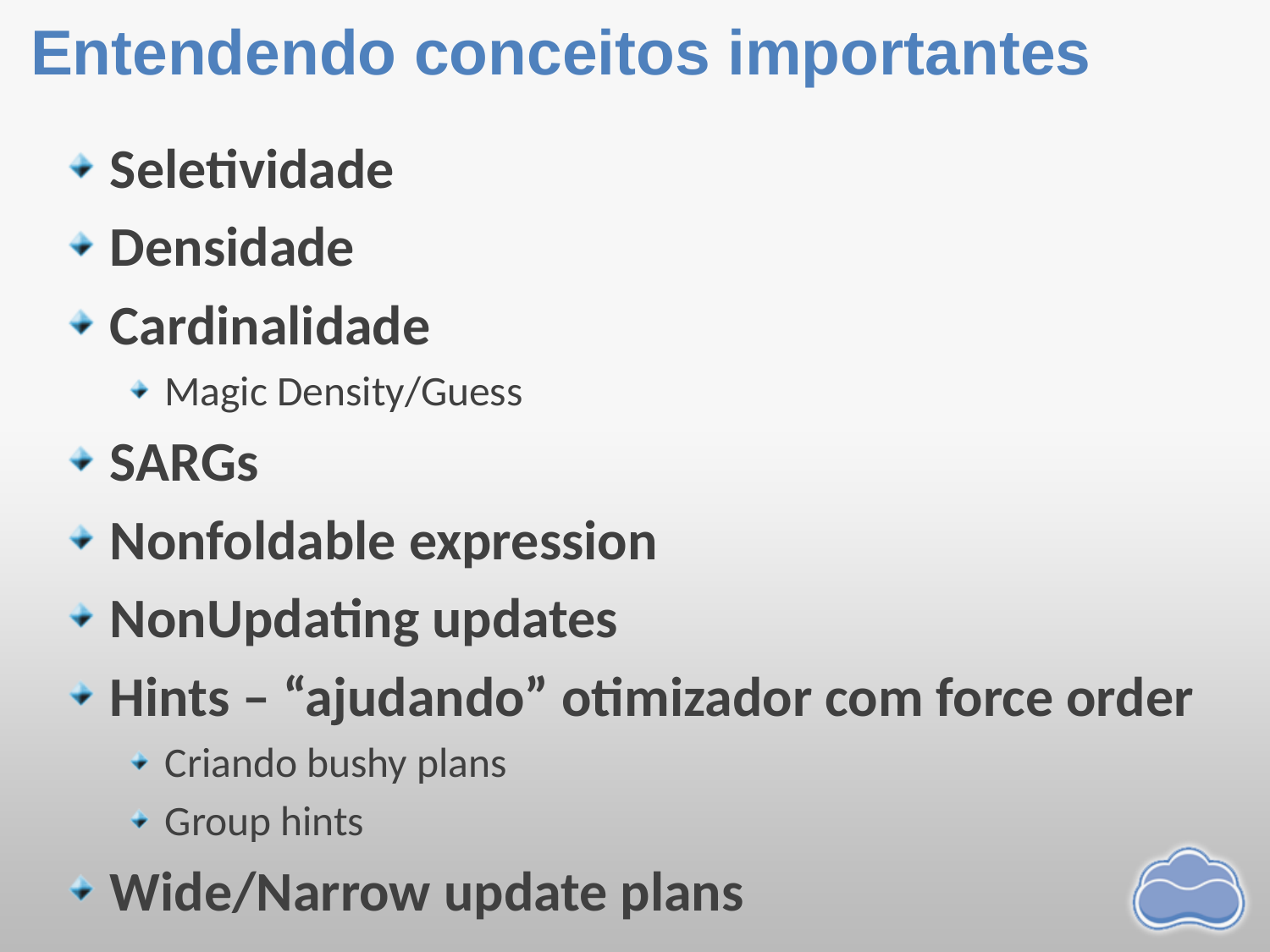

Entendendo conceitos importantes
Seletividade
Densidade
Cardinalidade
Magic Density/Guess
SARGs
Nonfoldable expression
NonUpdating updates
Hints – “ajudando” otimizador com force order
Criando bushy plans
Group hints
Wide/Narrow update plans